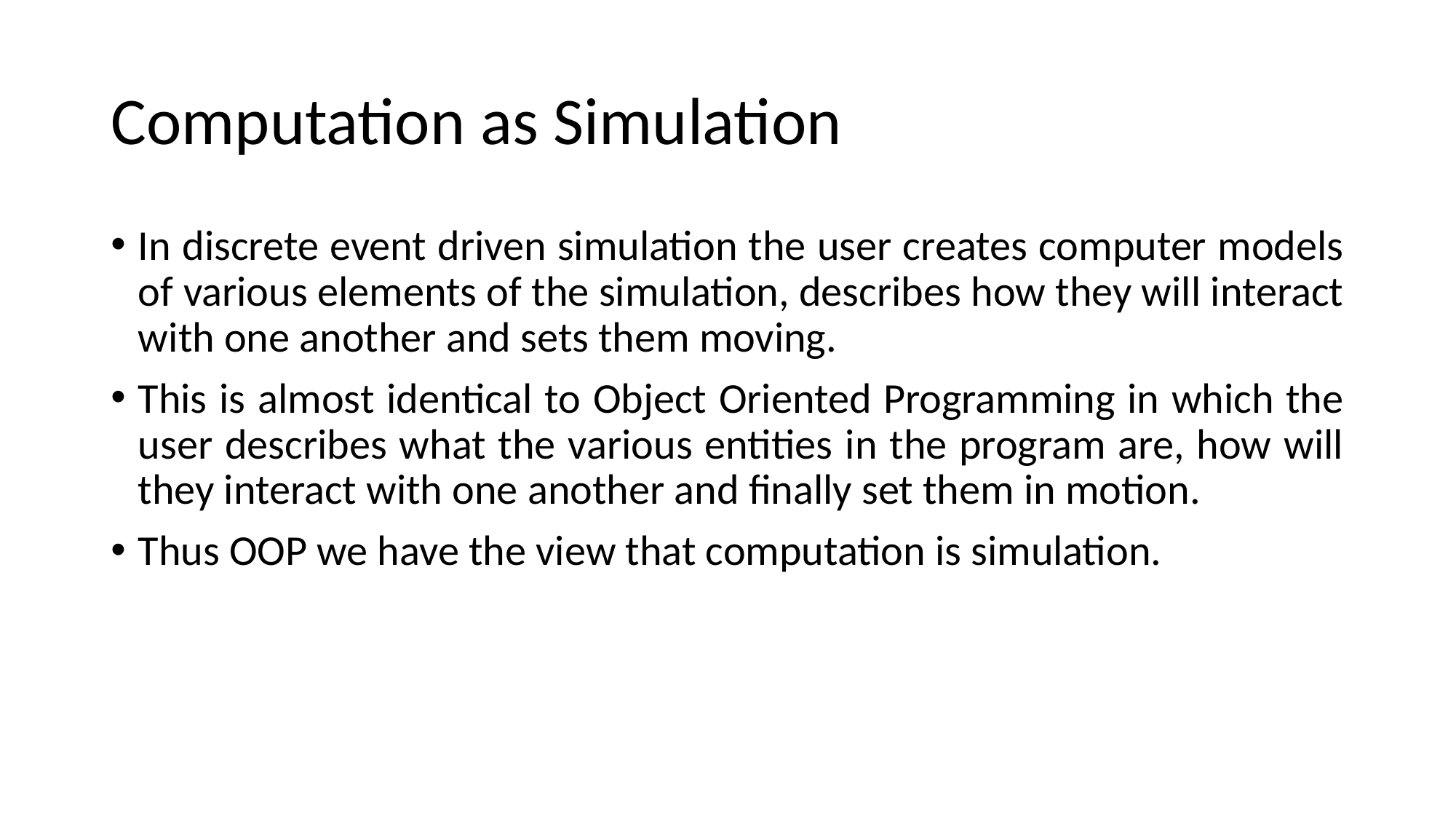

# Computation as Simulation
In discrete event driven simulation the user creates computer models of various elements of the simulation, describes how they will interact with one another and sets them moving.
This is almost identical to Object Oriented Programming in which the user describes what the various entities in the program are, how will they interact with one another and finally set them in motion.
Thus OOP we have the view that computation is simulation.